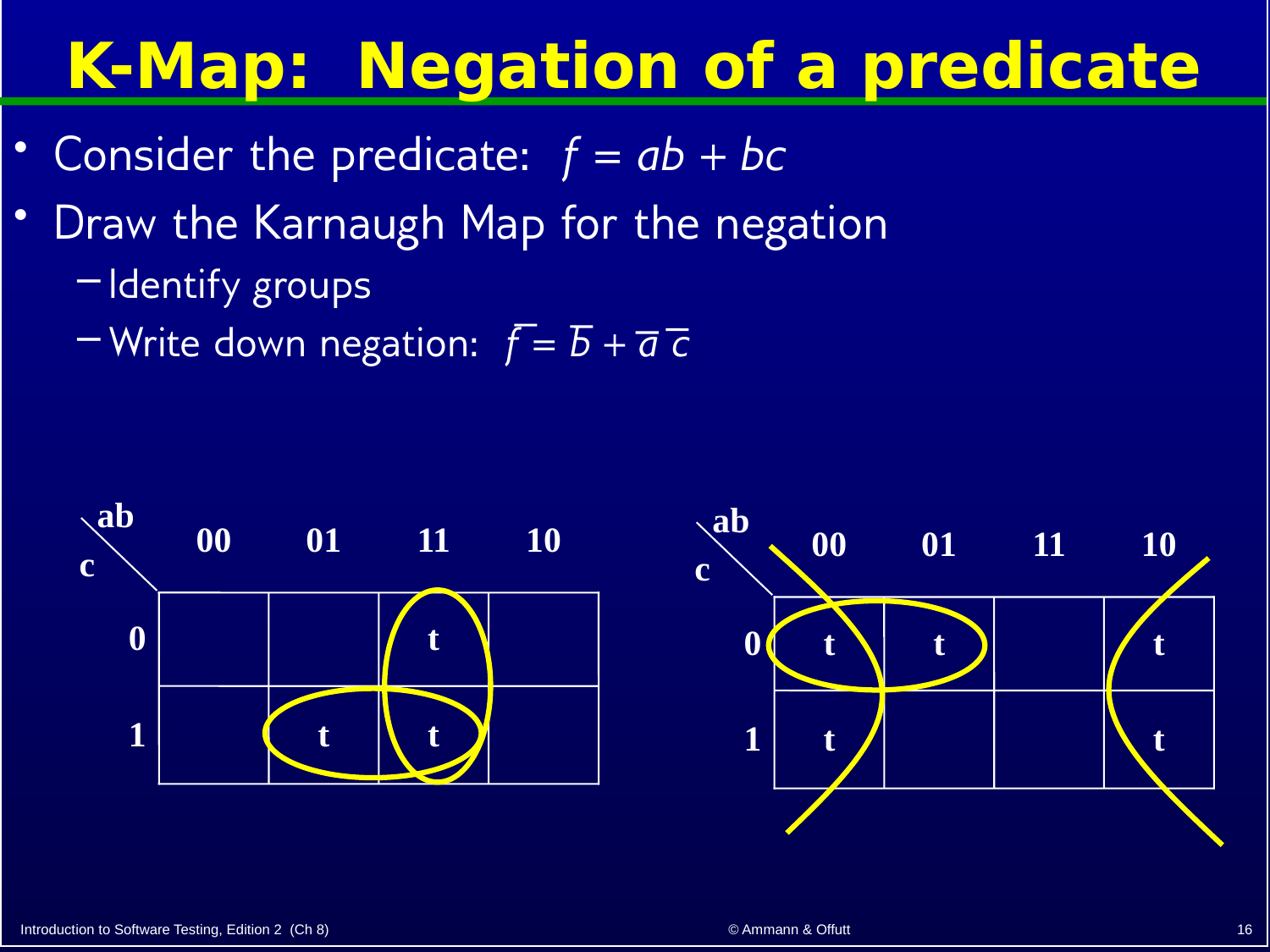

K-Map:  Negation of a predicate
Consider the predicate:  f = ab + bc
Draw the Karnaugh Map for the negation
Identify groups
Write down negation:  f = b + a c

    ab
  c

00

01

11

10

0

t

1

t
t

    ab
  c

00

01

11

10

0

t

t

t

1

t

t

16
© Ammann & Offutt
Introduction to Software Testing, Edition 2  (Ch 8)